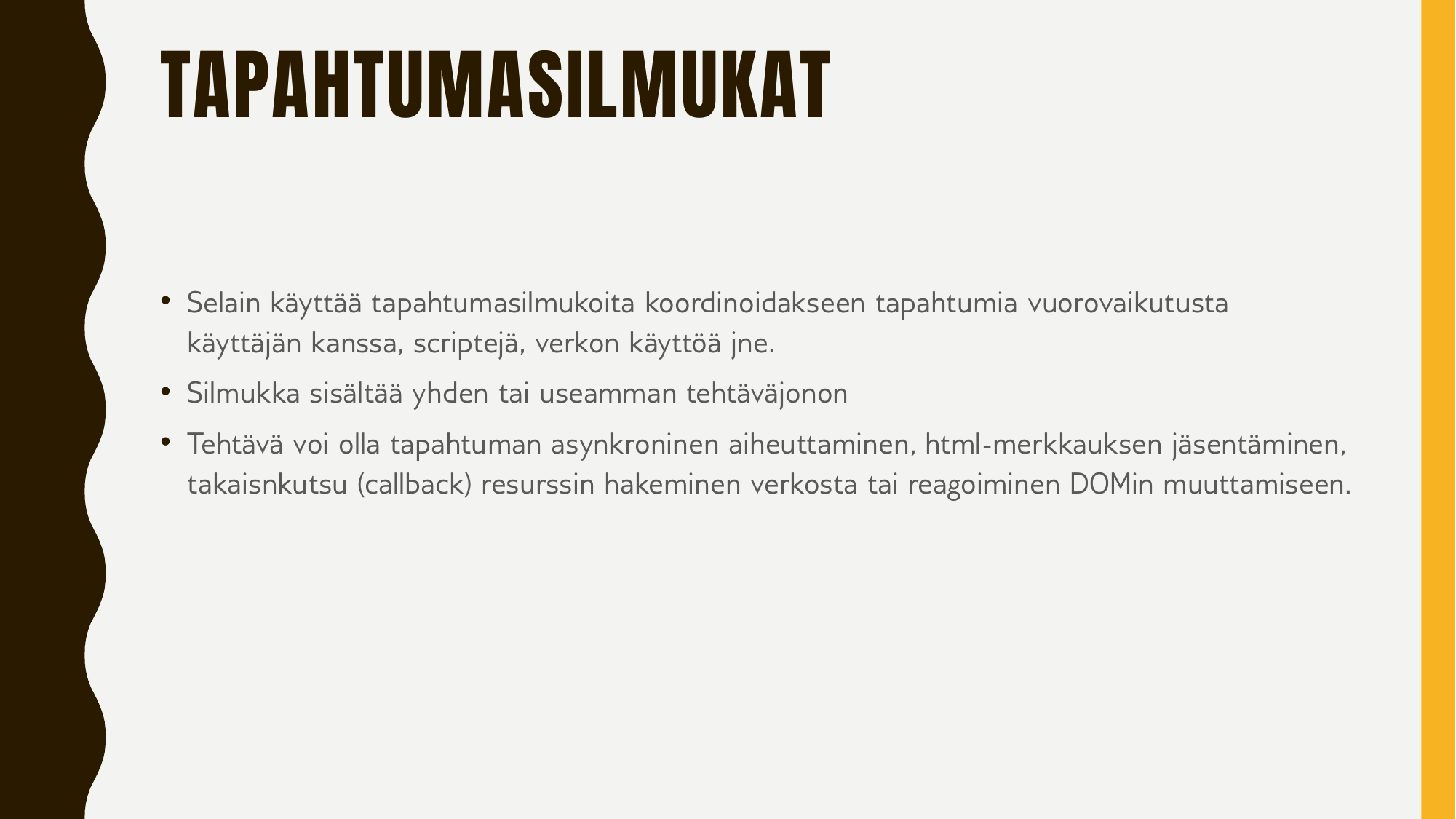

# Tapahtumasilmukat
Selain käyttää tapahtumasilmukoita koordinoidakseen tapahtumia vuorovaikutusta käyttäjän kanssa, scriptejä, verkon käyttöä jne.
Silmukka sisältää yhden tai useamman tehtäväjonon
Tehtävä voi olla tapahtuman asynkroninen aiheuttaminen, html-merkkauksen jäsentäminen, takaisnkutsu (callback) resurssin hakeminen verkosta tai reagoiminen DOMin muuttamiseen.